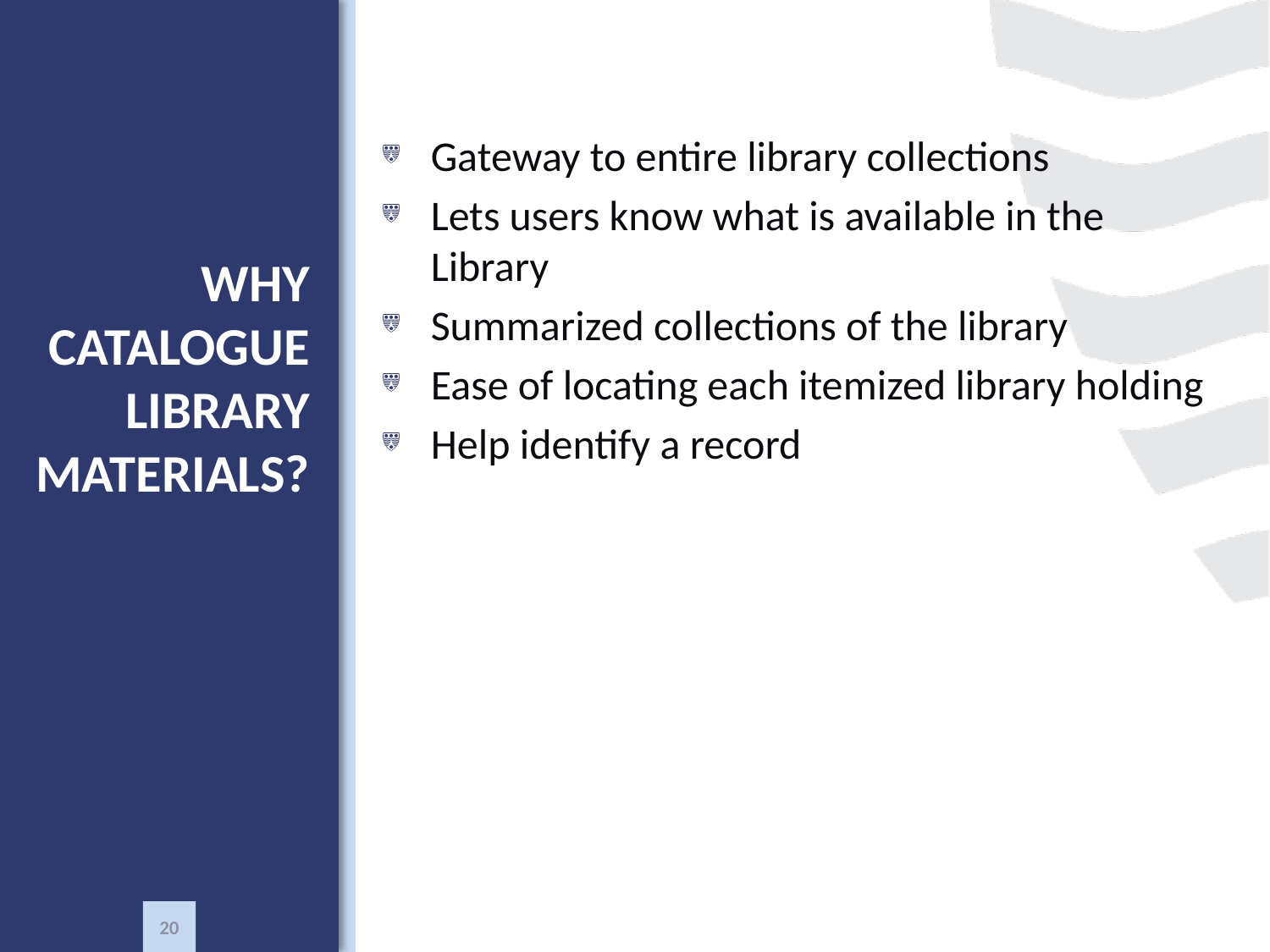

Gateway to entire library collections
Lets users know what is available in the Library
Summarized collections of the library
Ease of locating each itemized library holding
Help identify a record
# WHY CATALOGUE LIBRARY MATERIALS?
20